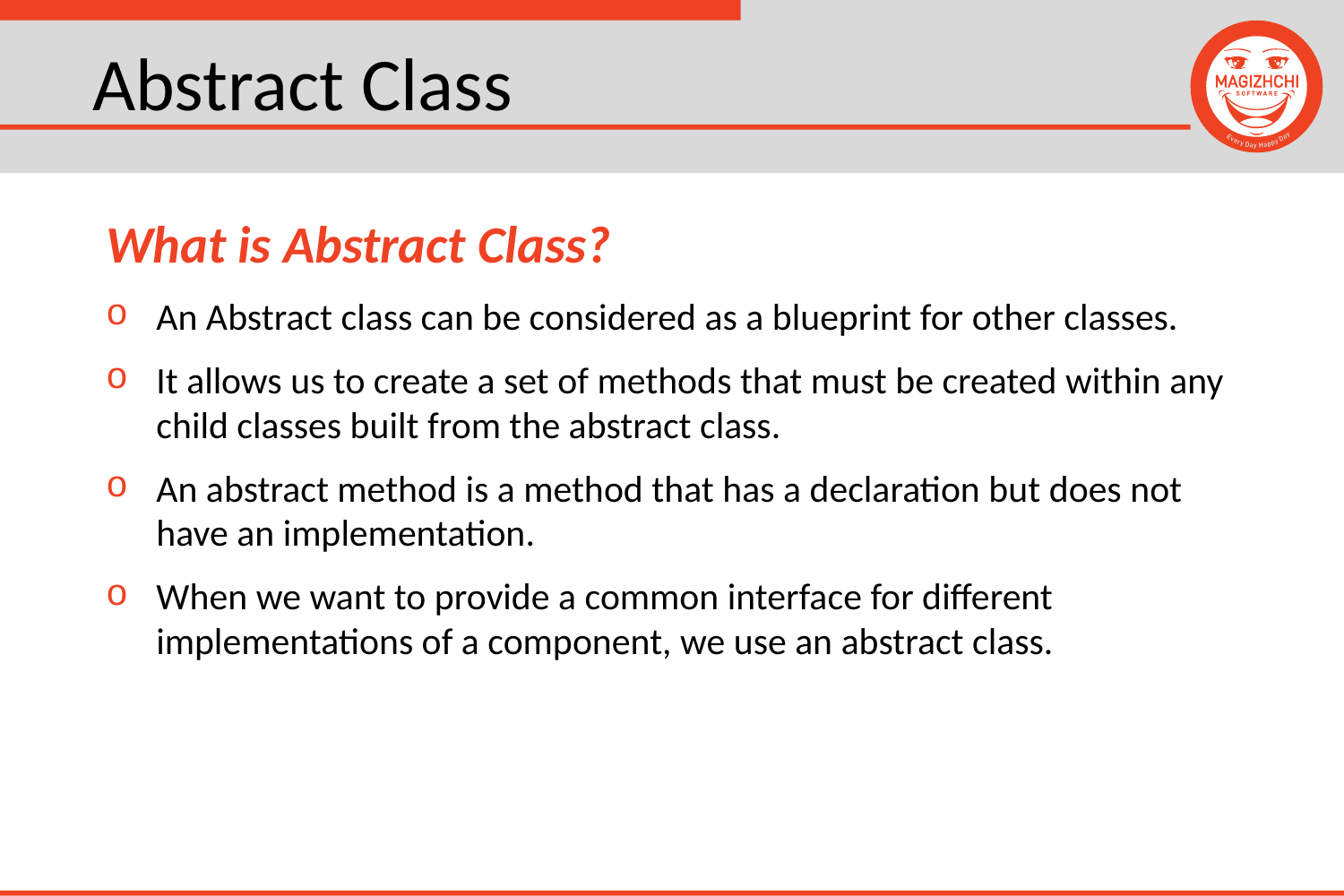

# Abstract Class
What is Abstract Class?
An Abstract class can be considered as a blueprint for other classes.
It allows us to create a set of methods that must be created within any child classes built from the abstract class.
An abstract method is a method that has a declaration but does not have an implementation.
When we want to provide a common interface for different implementations of a component, we use an abstract class.